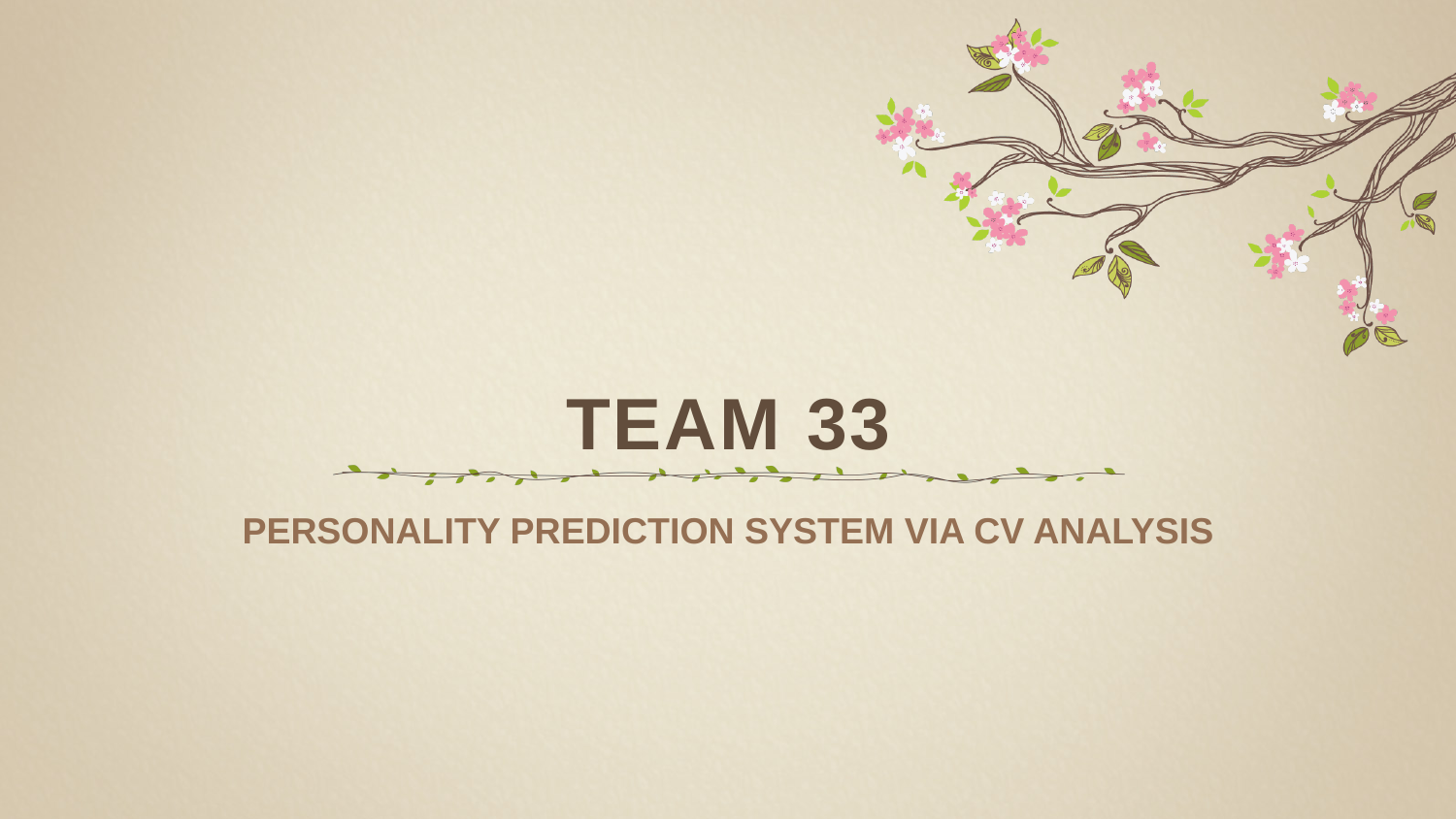

team 33
Personality Prediction System via CV Analysis